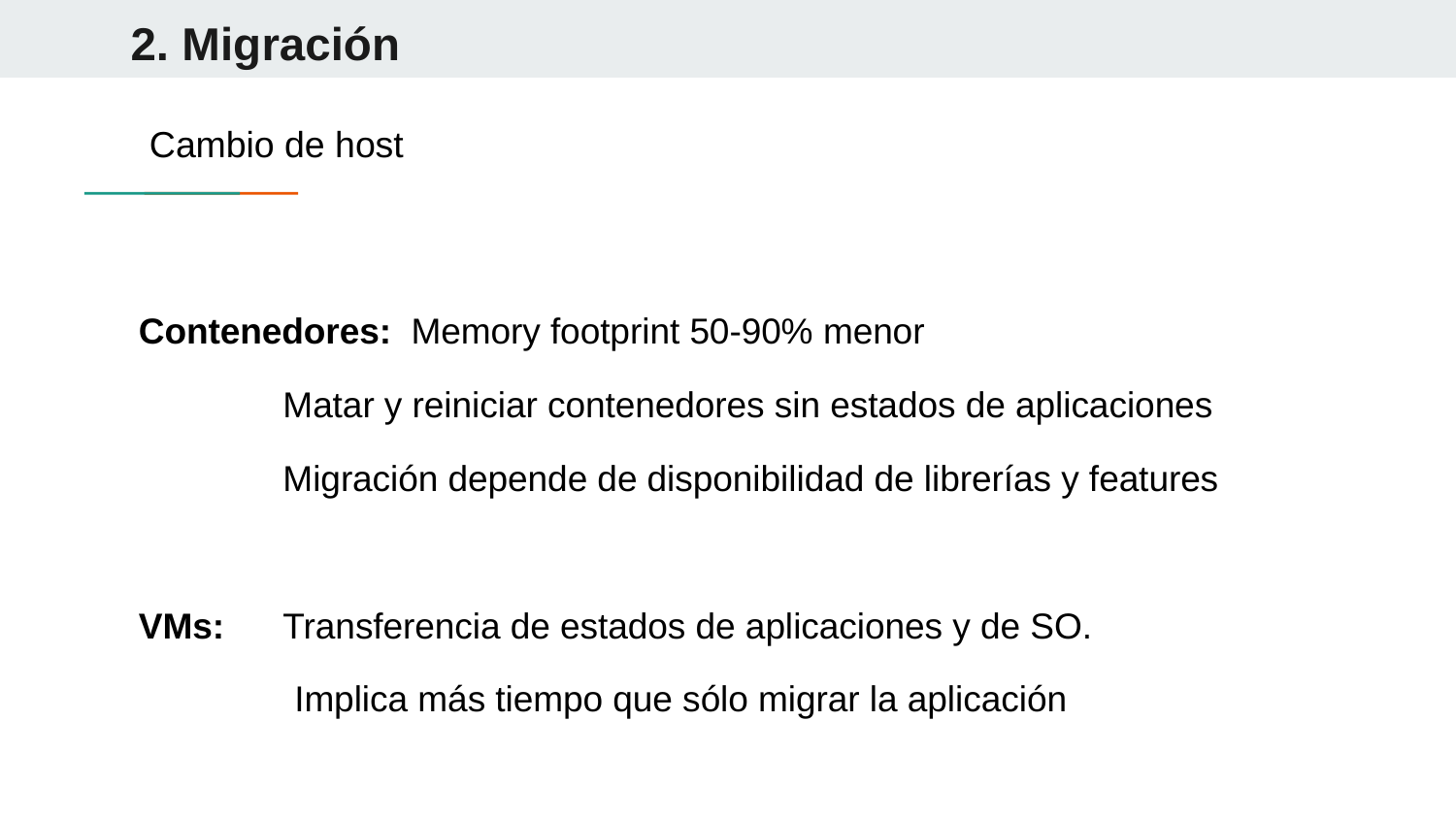

# 2. Migración
Cambio de host

Contenedores:  Memory footprint 50-90% menor
			Matar y reiniciar contenedores sin estados de aplicaciones
			Migración depende de disponibilidad de librerías y features

VMs: 	Transferencia de estados de aplicaciones y de SO.
Implica más tiempo que sólo migrar la aplicación